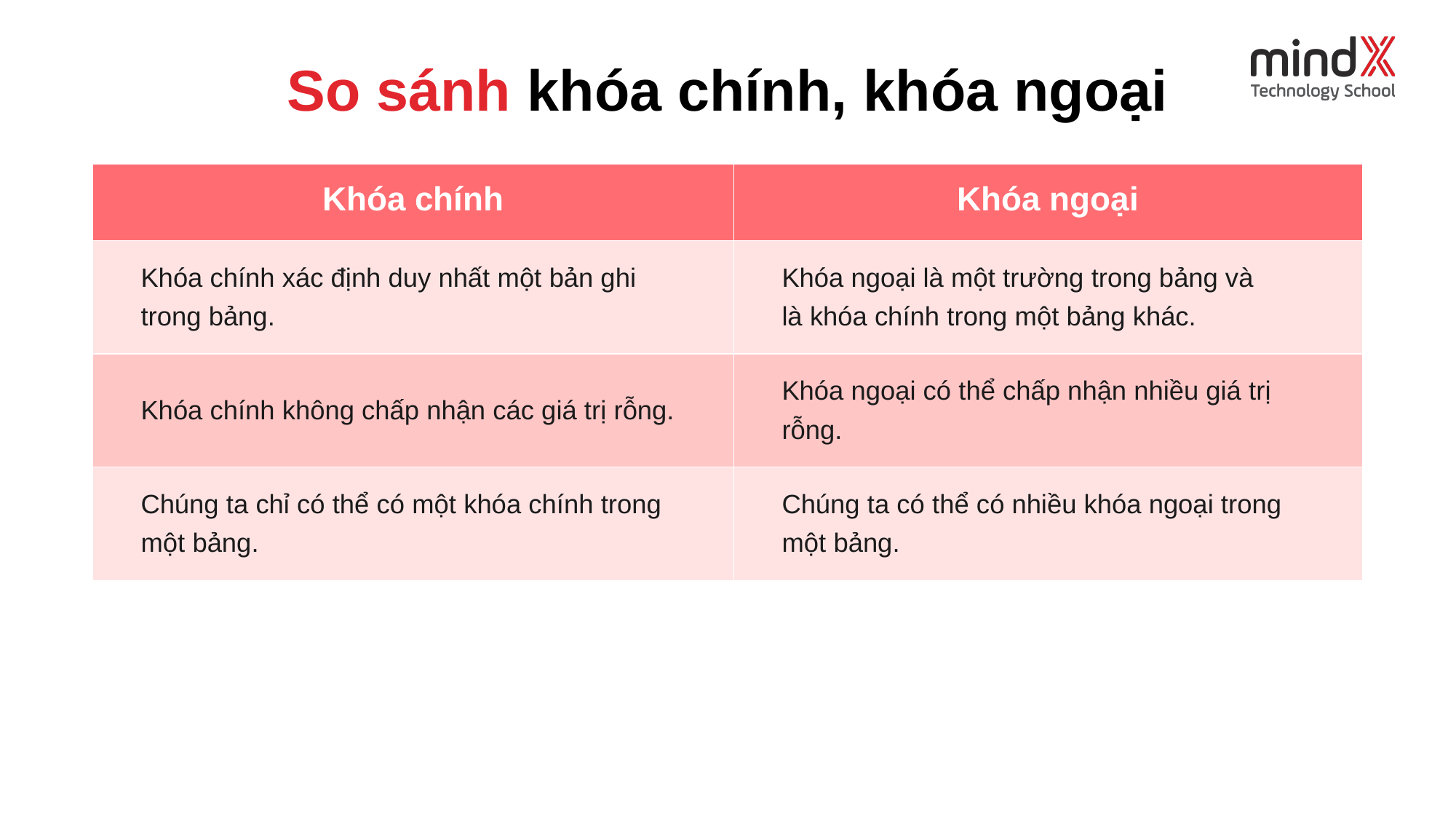

So sánh khóa chính, khóa ngoại
| Khóa chính | Khóa ngoại |
| --- | --- |
| Khóa chính xác định duy nhất một bản ghi trong bảng. | Khóa ngoại là một trường trong bảng và là khóa chính trong một bảng khác. |
| Khóa chính không chấp nhận các giá trị rỗng. | Khóa ngoại có thể chấp nhận nhiều giá trị rỗng. |
| Chúng ta chỉ có thể có một khóa chính trong một bảng. | Chúng ta có thể có nhiều khóa ngoại trong một bảng. |